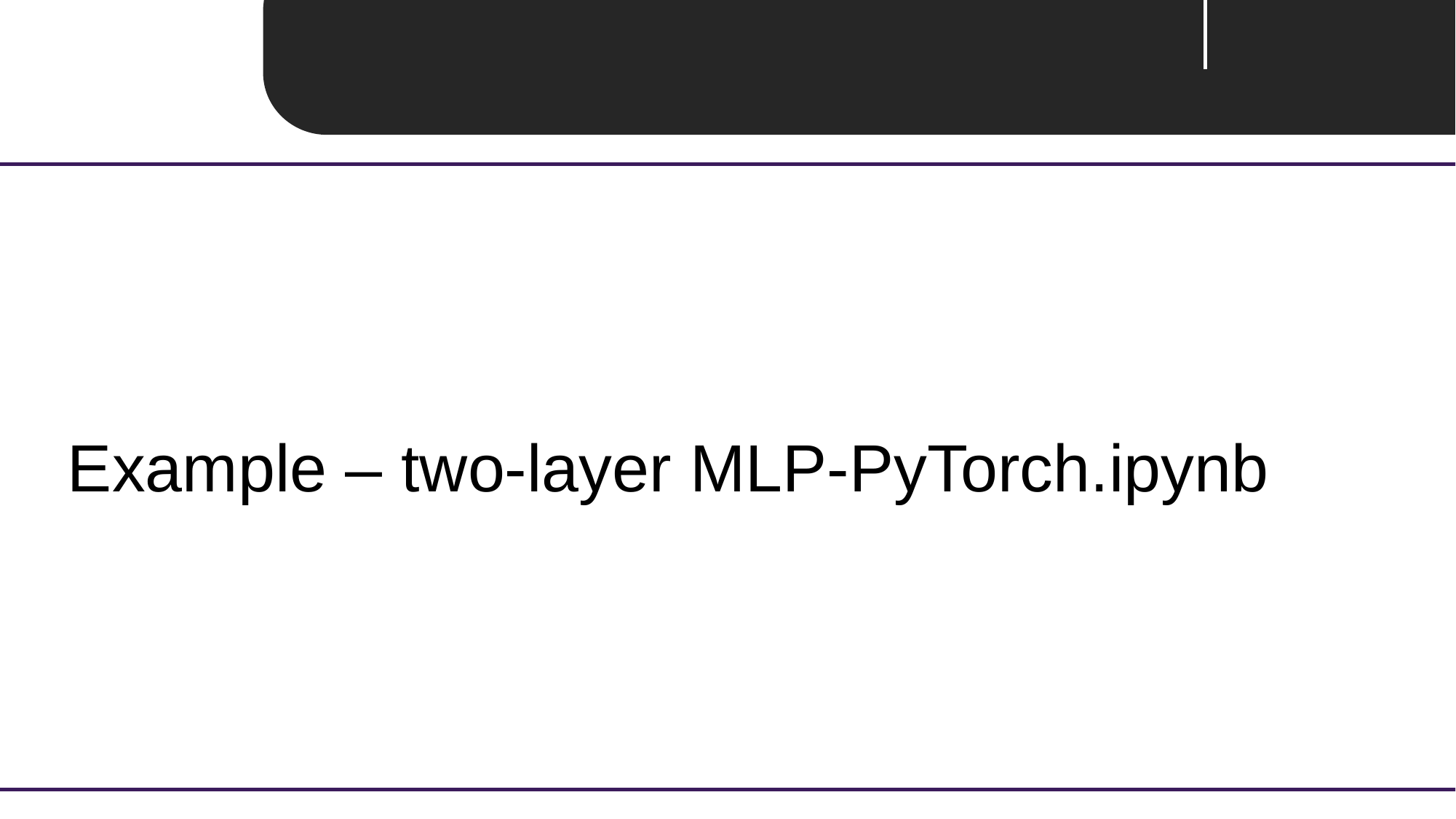

Unit  04 ㅣ  PyTorch - Detail
Example – two-layer MLP-PyTorch.ipynb